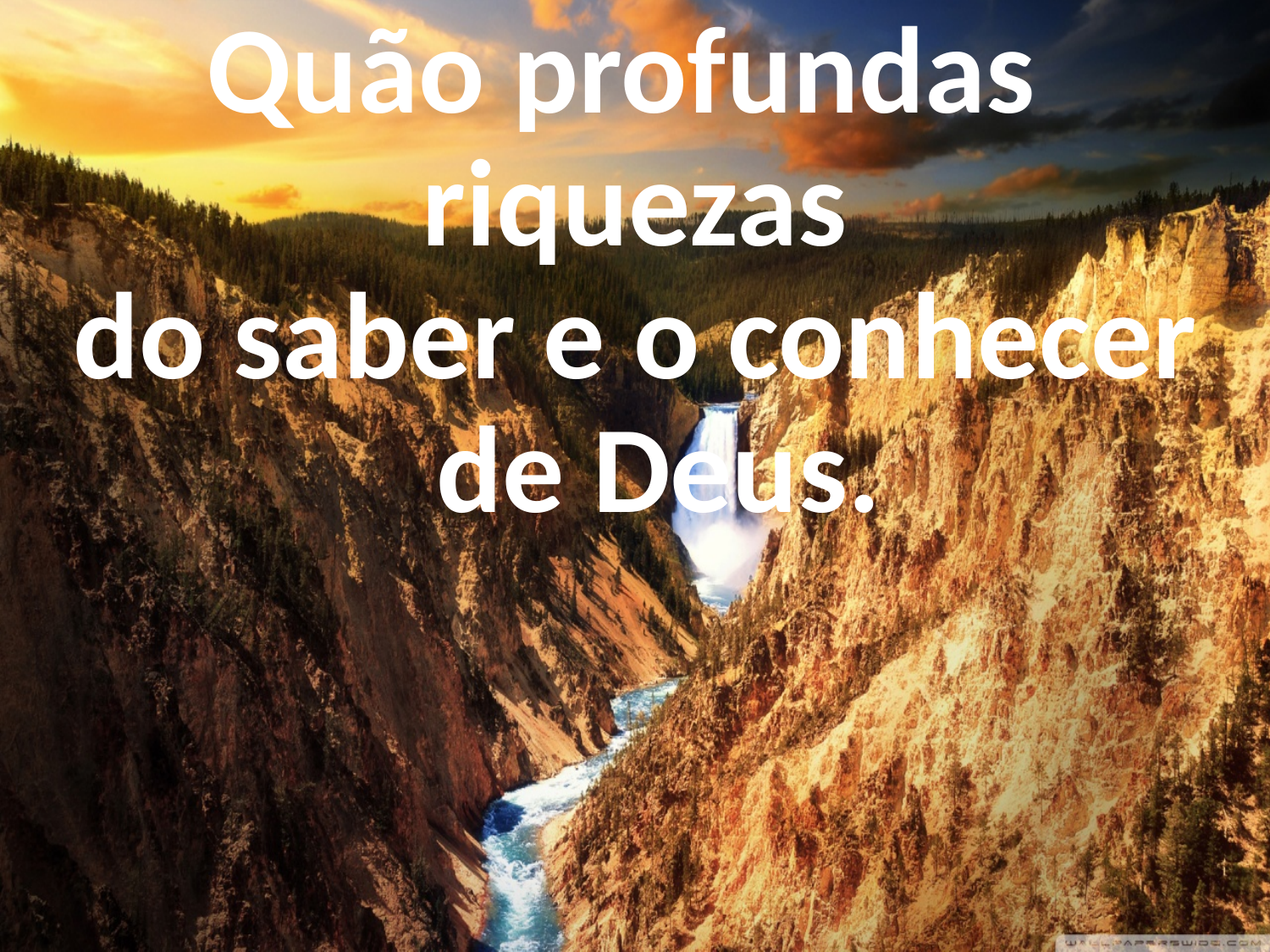

Quão profundas
riquezas
do saber e o conhecer de Deus.